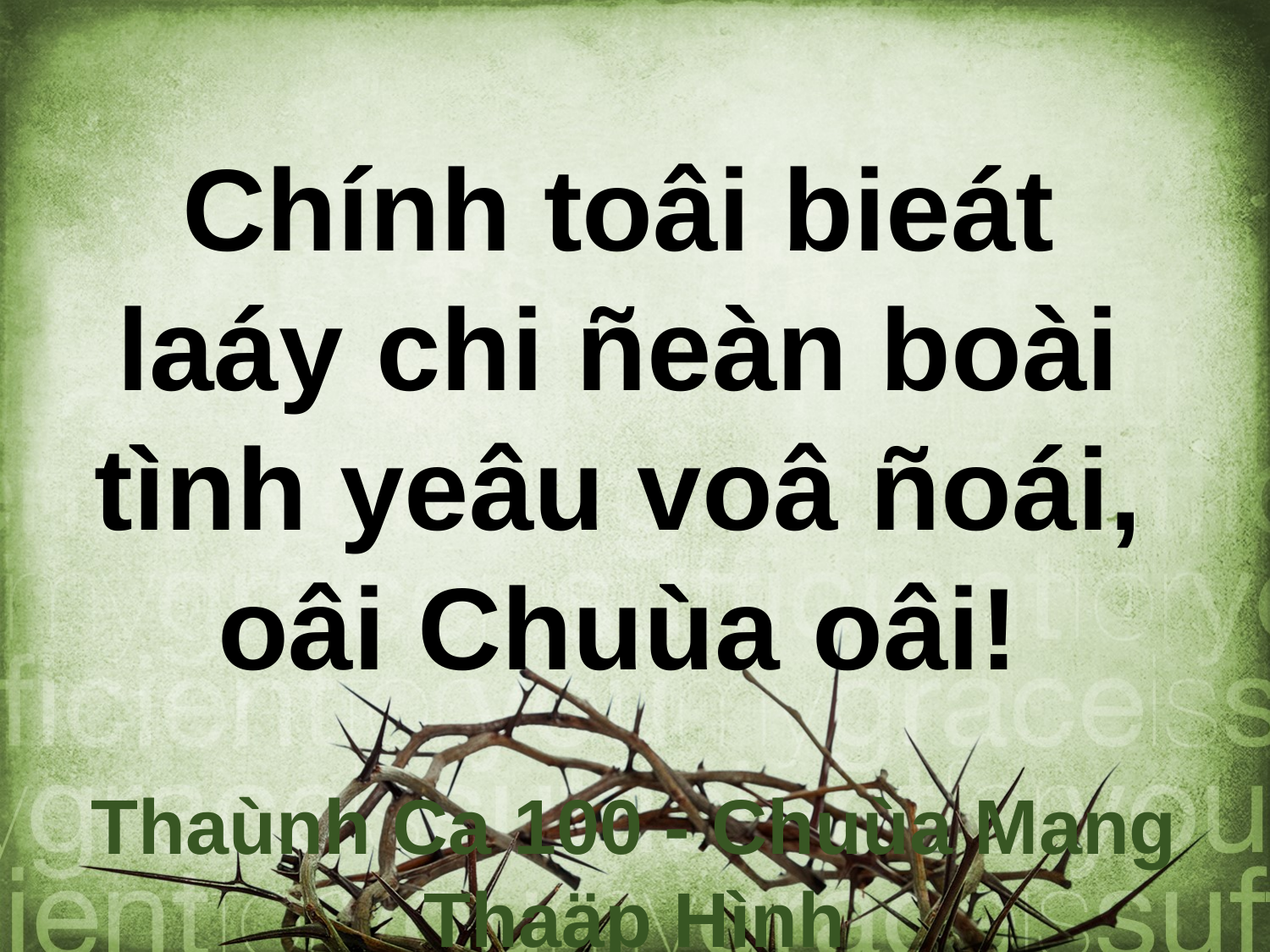

Chính toâi bieát
laáy chi ñeàn boài
tình yeâu voâ ñoái,
oâi Chuùa oâi!
Thaùnh Ca 100 - Chuùa Mang Thaäp Hình